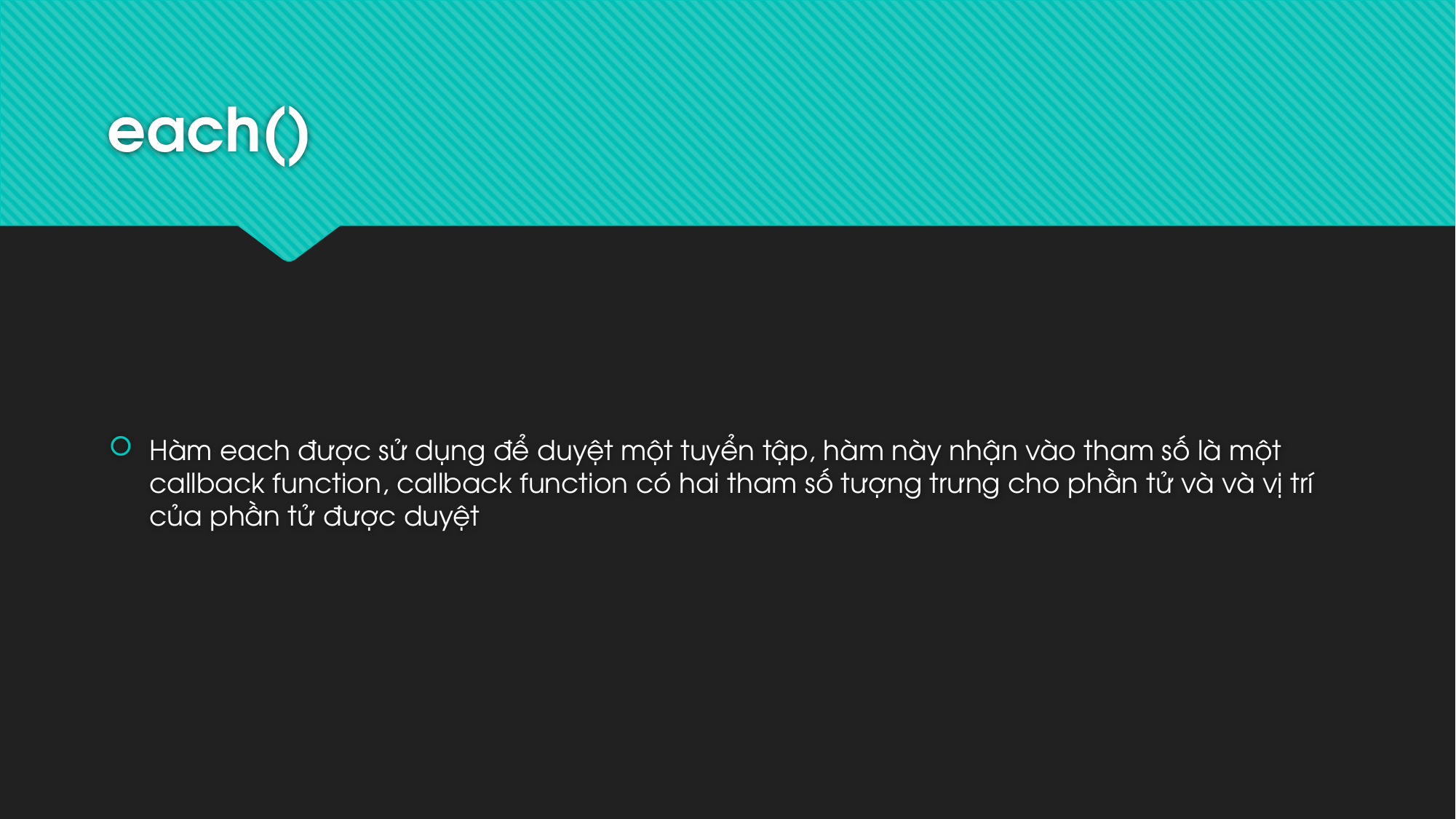

# each()
Hàm each được sử dụng để duyệt một tuyển tập, hàm này nhận vào tham số là một callback function, callback function có hai tham số tượng trưng cho phần tử và và vị trí của phần tử được duyệt